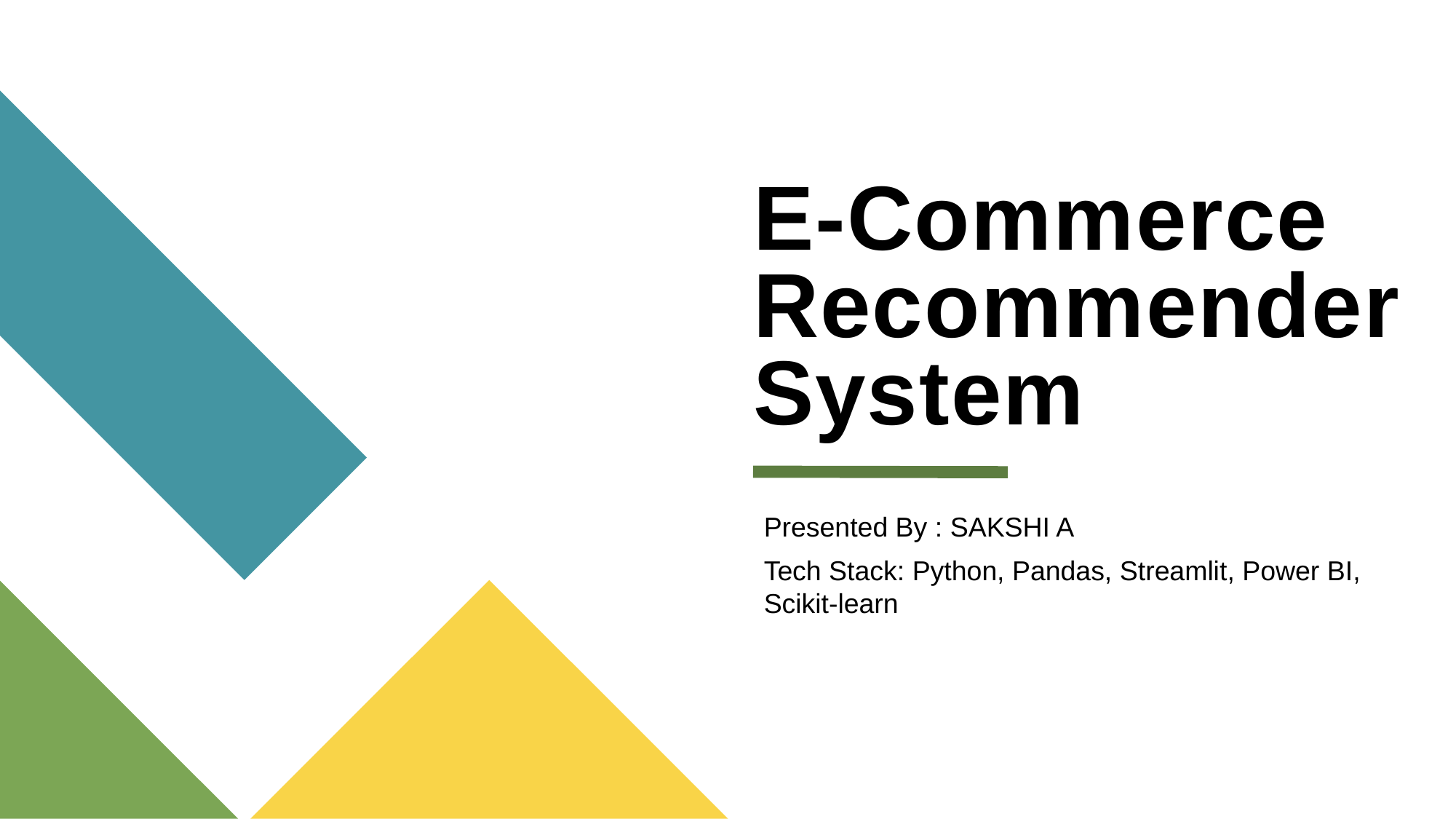

# E-Commerce Recommender System
Presented By : SAKSHI A
Tech Stack: Python, Pandas, Streamlit, Power BI, Scikit-learn